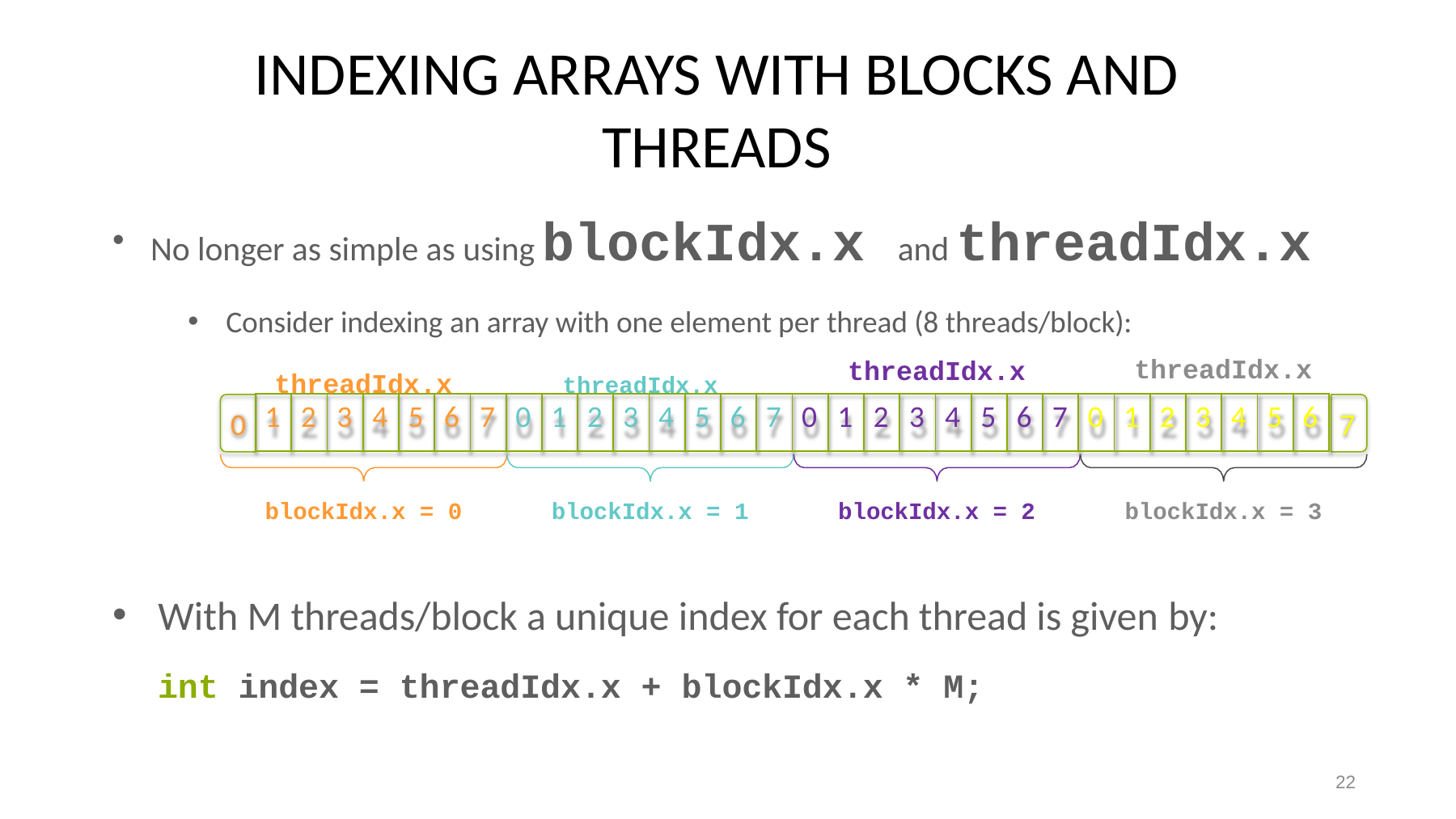

# INDEXING ARRAYS WITH BLOCKS AND THREADS
No longer as simple as using blockIdx.x and threadIdx.x
Consider indexing an array with one element per thread (8 threads/block):
threadIdx.x
threadIdx.x	threadIdx.x
threadIdx.x

| 1 | 2 | 3 | 4 | 5 | 6 | 7 | 0 | 1 | 2 | 3 | 4 | 5 | 6 | 7 | 0 | 1 | 2 | 3 | 4 | 5 | 6 | 7 | 0 | 1 | 2 | 3 | 4 | 5 | 6 |
| --- | --- | --- | --- | --- | --- | --- | --- | --- | --- | --- | --- | --- | --- | --- | --- | --- | --- | --- | --- | --- | --- | --- | --- | --- | --- | --- | --- | --- | --- |

0
7

blockIdx.x = 0
blockIdx.x = 1
blockIdx.x = 2
blockIdx.x = 3
With M threads/block a unique index for each thread is given by:
int index = threadIdx.x + blockIdx.x * M;
22